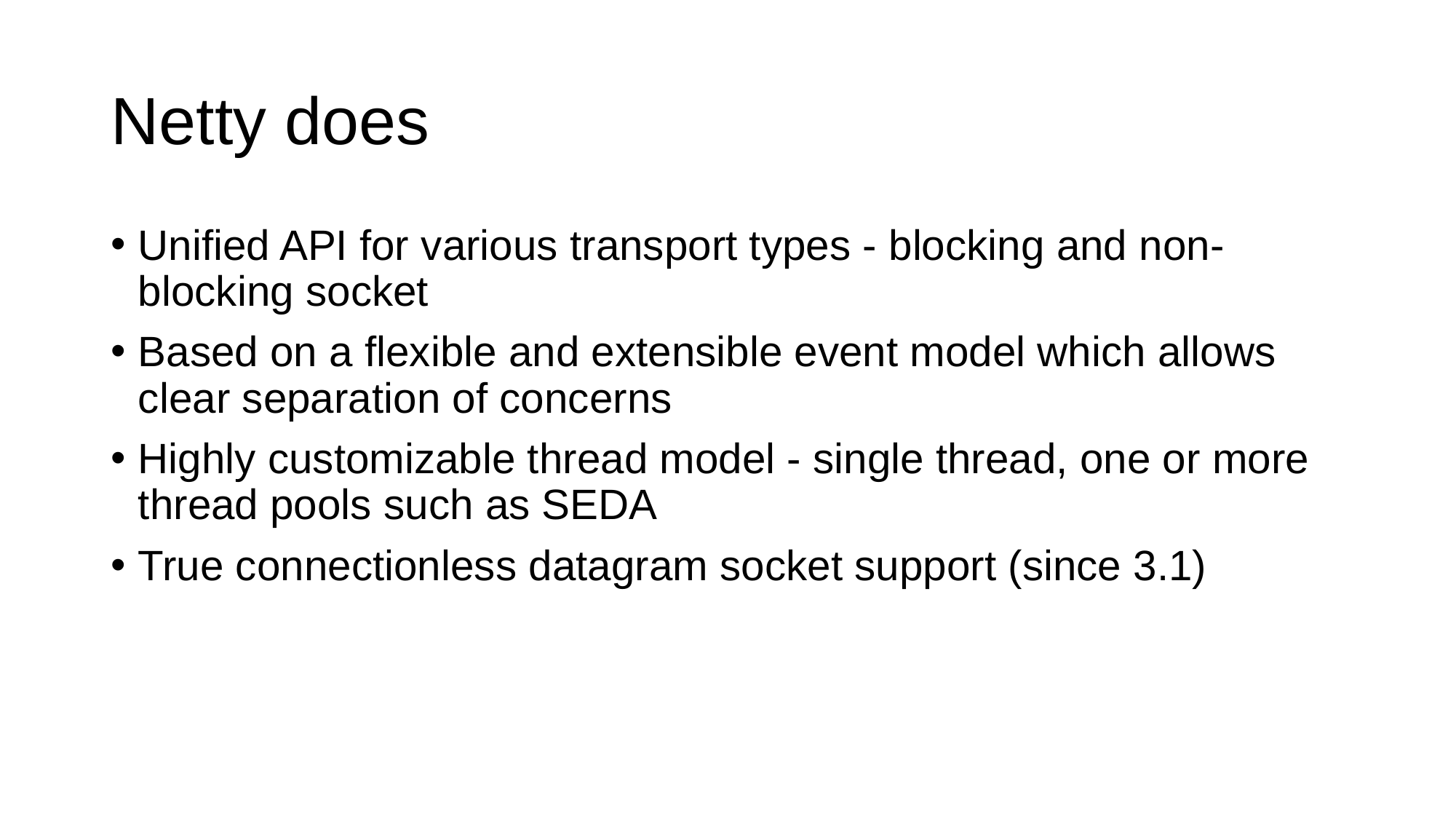

# Netty does
Unified API for various transport types - blocking and non-blocking socket
Based on a flexible and extensible event model which allows clear separation of concerns
Highly customizable thread model - single thread, one or more thread pools such as SEDA
True connectionless datagram socket support (since 3.1)